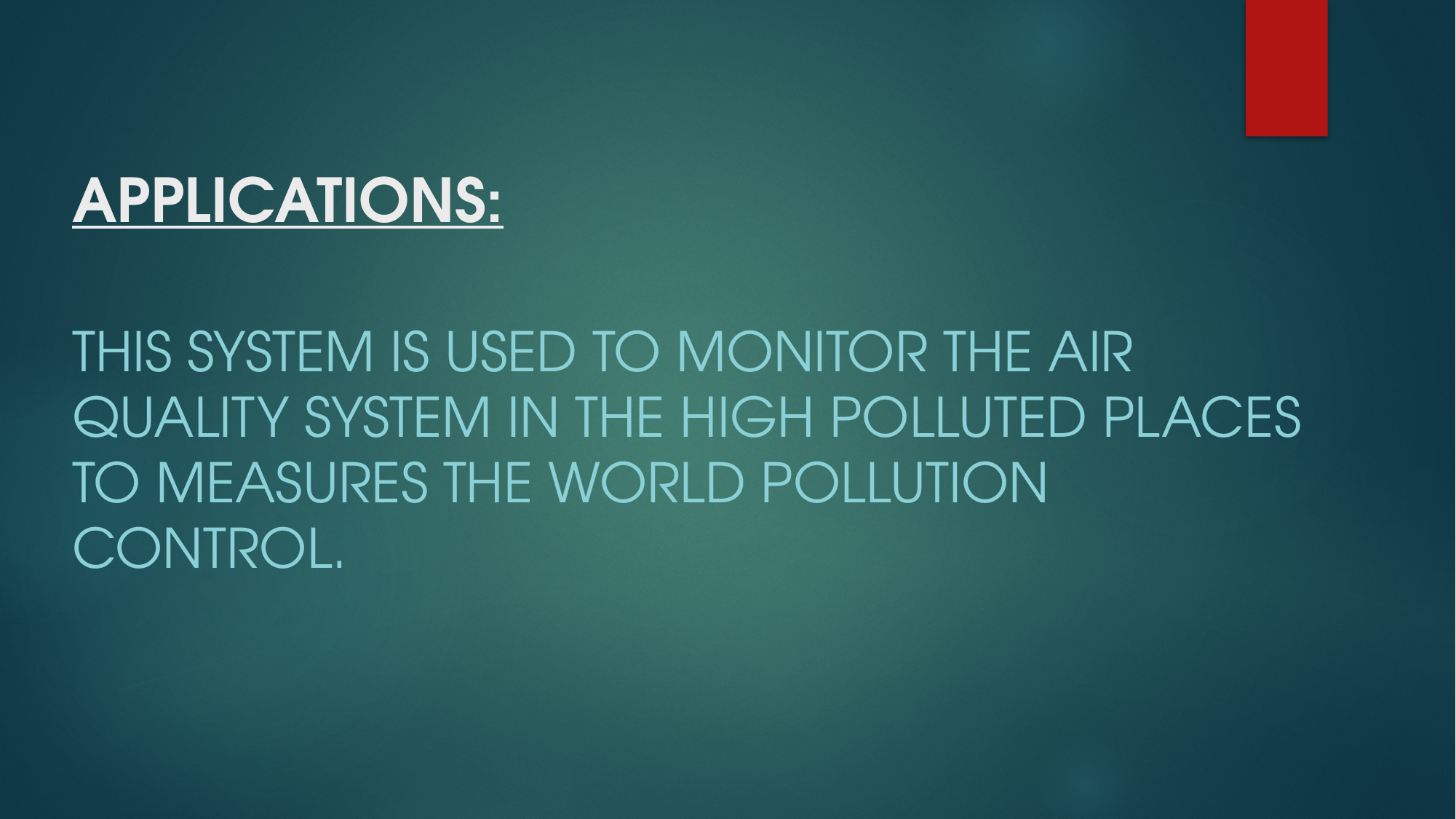

# APPLICATIONS:
This system is used to monitor the air quality system in the high polluted places to measures the world pollution control.